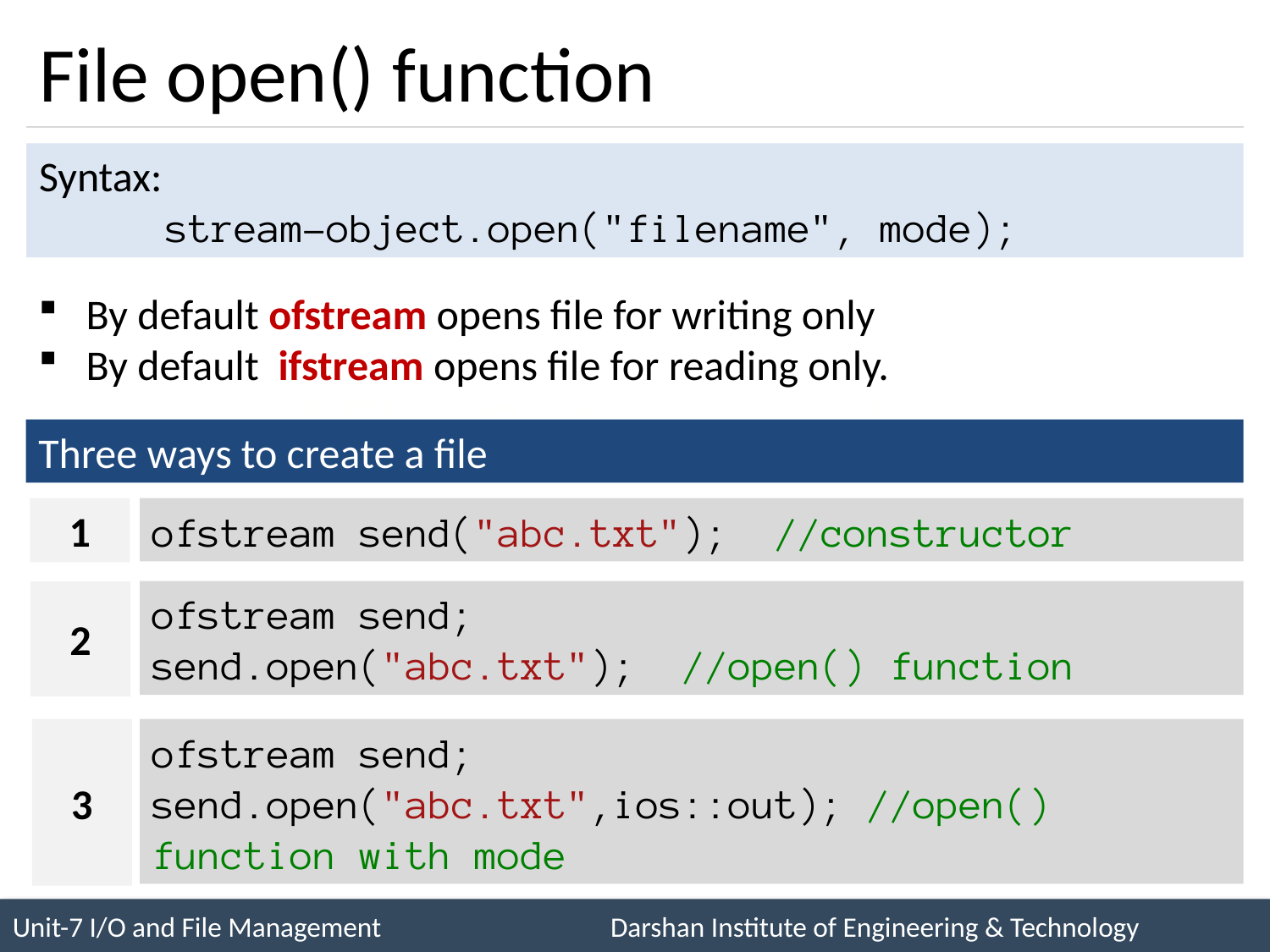

# File open() function
Syntax:
	stream-object.open("filename", mode);
By default ofstream opens file for writing only
By default  ifstream opens file for reading only.
Three ways to create a file
1
ofstream send("abc.txt");  //constructor
ofstream send;
send.open("abc.txt");  //open() function
2
3
ofstream send;
send.open("abc.txt",ios::out); //open() function with mode